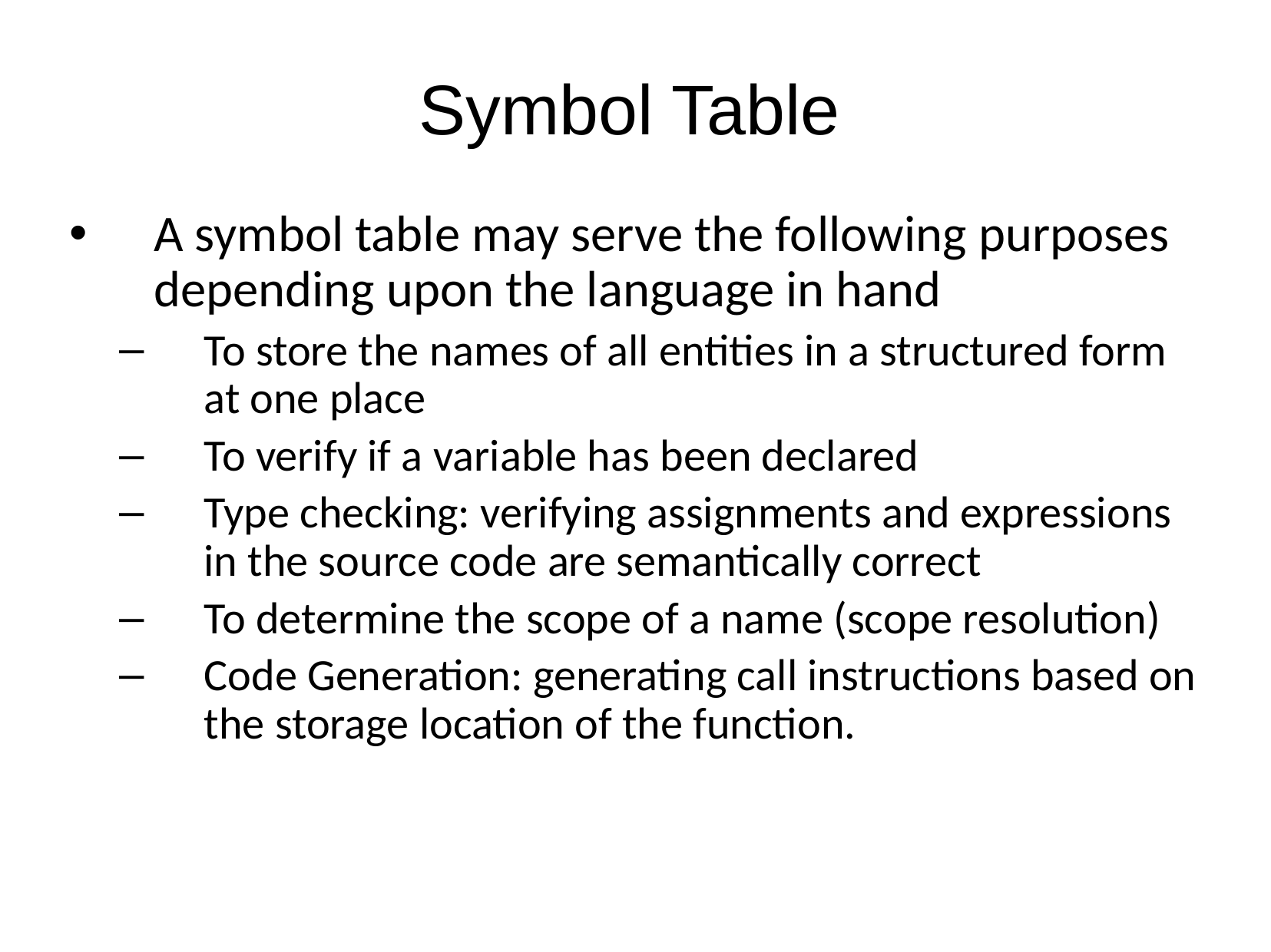

# Symbol Table
A symbol table may serve the following purposes depending upon the language in hand
To store the names of all entities in a structured form at one place
To verify if a variable has been declared
Type checking: verifying assignments and expressions in the source code are semantically correct
To determine the scope of a name (scope resolution)
Code Generation: generating call instructions based on the storage location of the function.